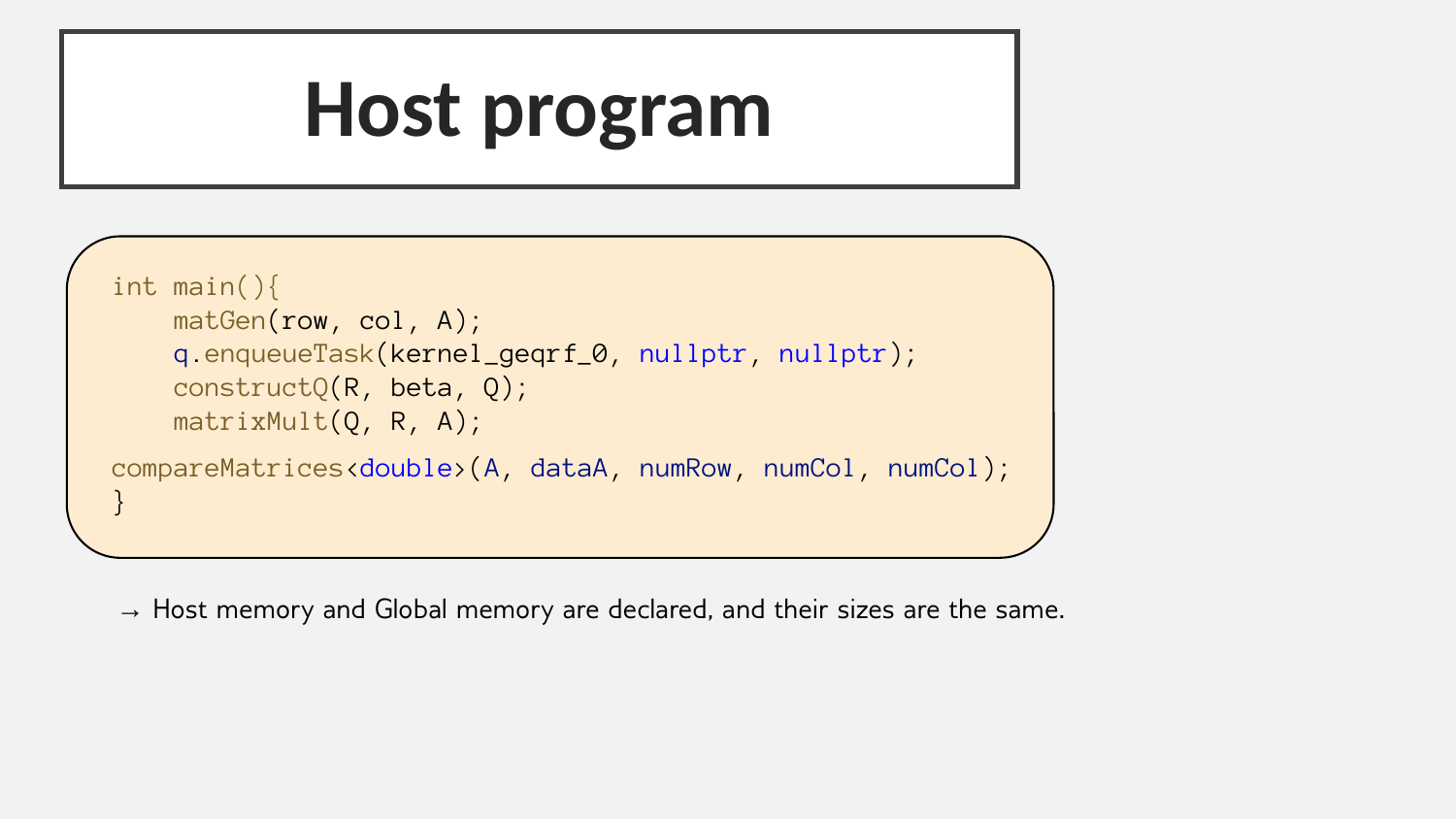

Host program

int main(){
    matGen(row, col, A);
    q.enqueueTask(kernel_geqrf_0, nullptr, nullptr);
    constructQ(R, beta, Q);
    matrixMult(Q, R, A);
compareMatrices<double>(A, dataA, numRow, numCol, numCol);
}
→ Host memory and Global memory are declared, and their sizes are the same.